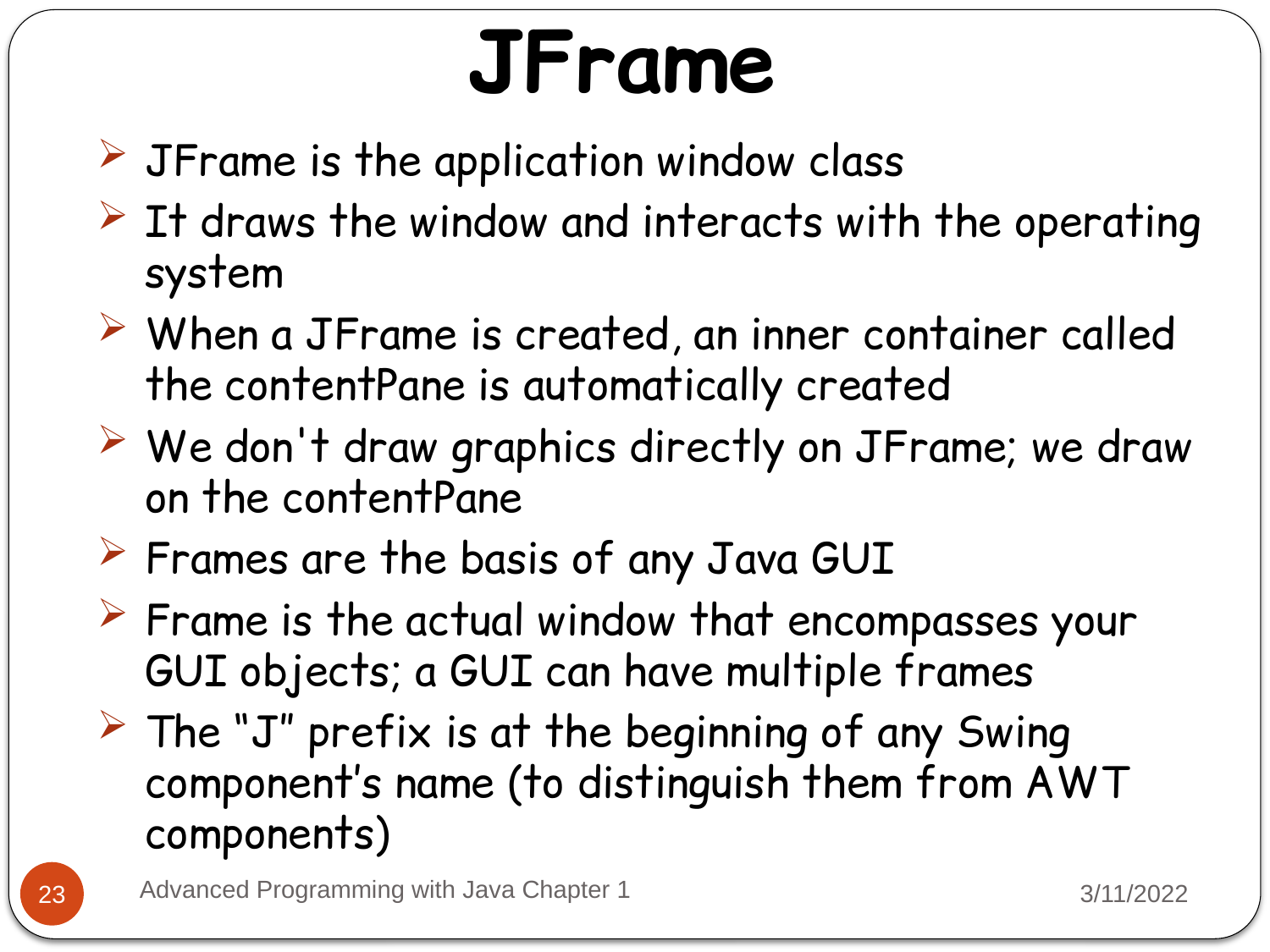

JFrame
JFrame is the application window class
It draws the window and interacts with the operating system
When a JFrame is created, an inner container called the contentPane is automatically created
We don't draw graphics directly on JFrame; we draw on the contentPane
Frames are the basis of any Java GUI
Frame is the actual window that encompasses your GUI objects; a GUI can have multiple frames
The “J” prefix is at the beginning of any Swing component’s name (to distinguish them from AWT components)

Advanced Programming with Java Chapter 1
3/11/2022
23